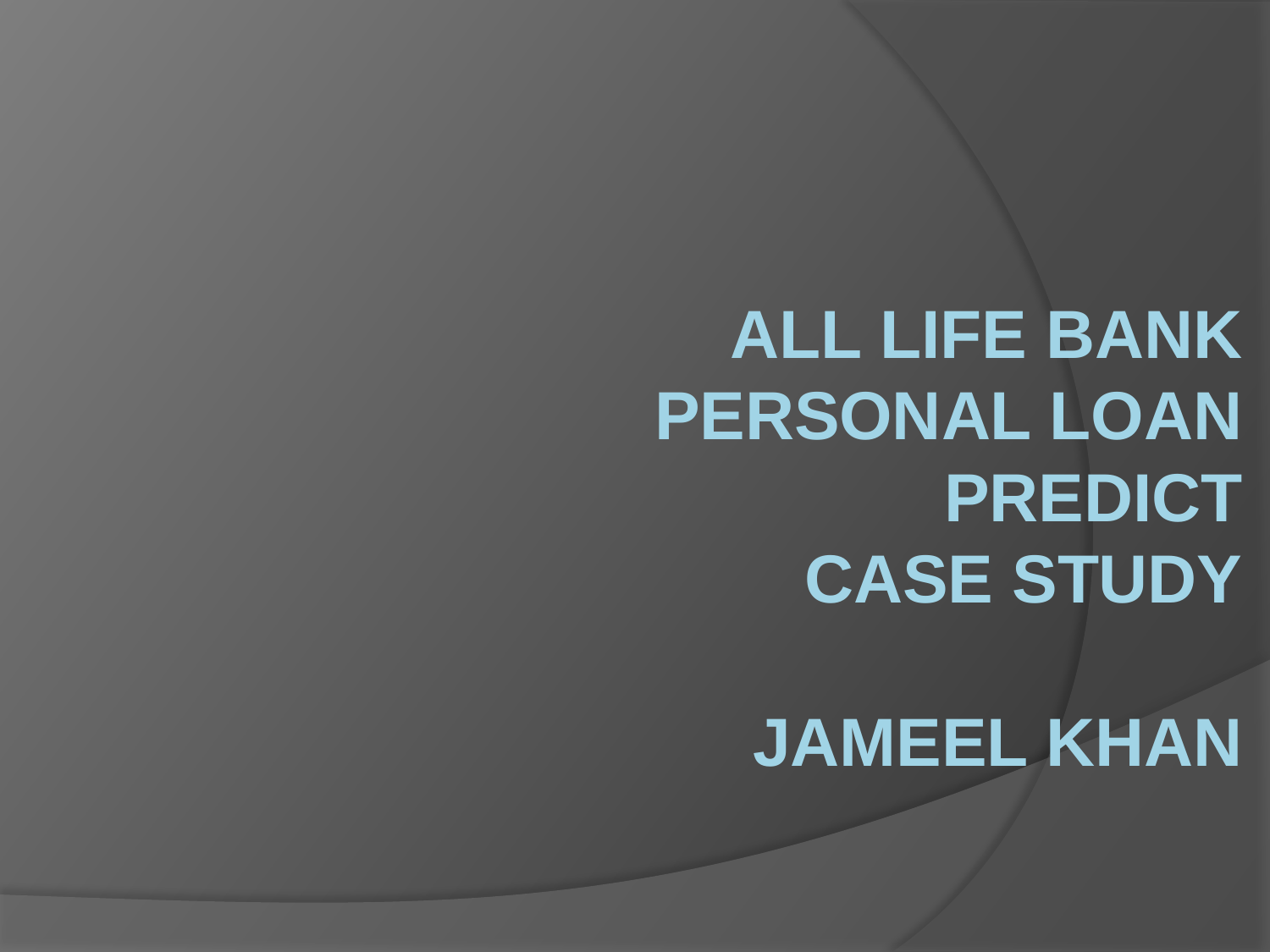

# All life bank Personal loan Predict case study Jameel Khan